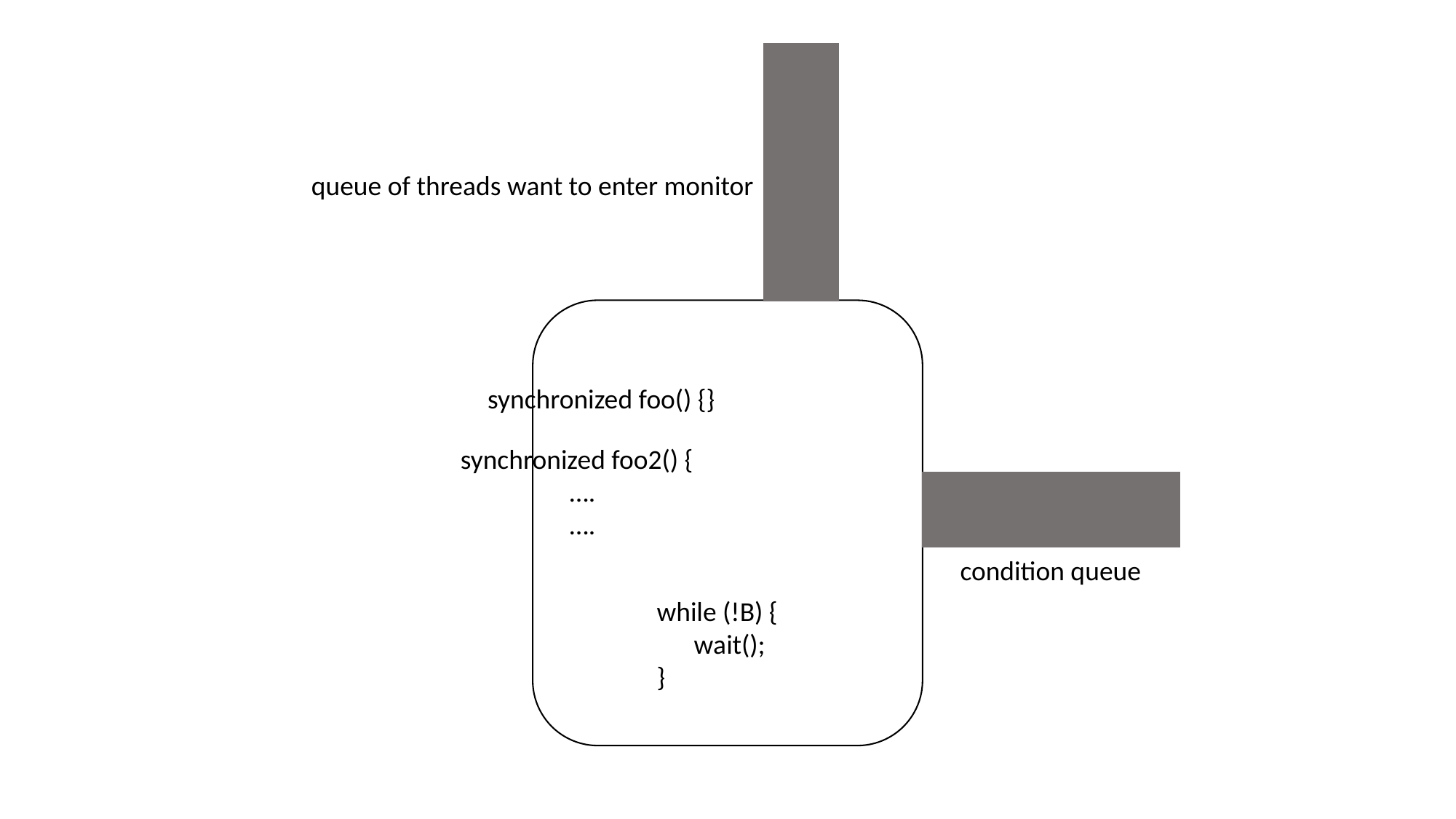

queue of threads want to enter monitor

synchronized foo() {}
synchronized foo2() {
	….
	….

condition queue
while (!B) {
      wait();
}